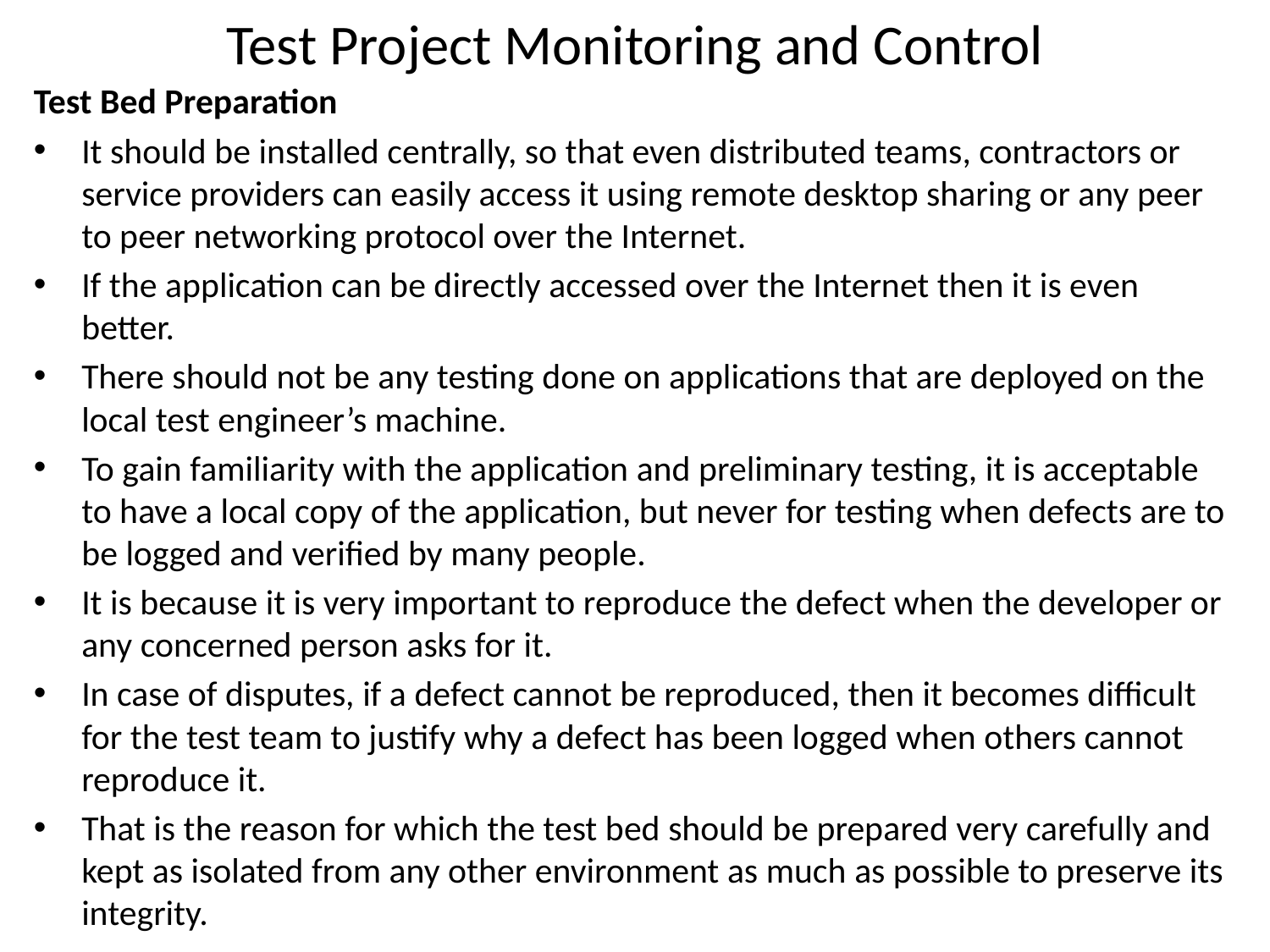

# Test Project Monitoring and Control
Test Bed Preparation
It should be installed centrally, so that even distributed teams, contractors or service providers can easily access it using remote desktop sharing or any peer to peer networking protocol over the Internet.
If the application can be directly accessed over the Internet then it is even better.
There should not be any testing done on applications that are deployed on the local test engineer’s machine.
To gain familiarity with the application and preliminary testing, it is acceptable to have a local copy of the application, but never for testing when defects are to be logged and verified by many people.
It is because it is very important to reproduce the defect when the developer or any concerned person asks for it.
In case of disputes, if a defect cannot be reproduced, then it becomes difficult for the test team to justify why a defect has been logged when others cannot reproduce it.
That is the reason for which the test bed should be prepared very carefully and kept as isolated from any other environment as much as possible to preserve its integrity.